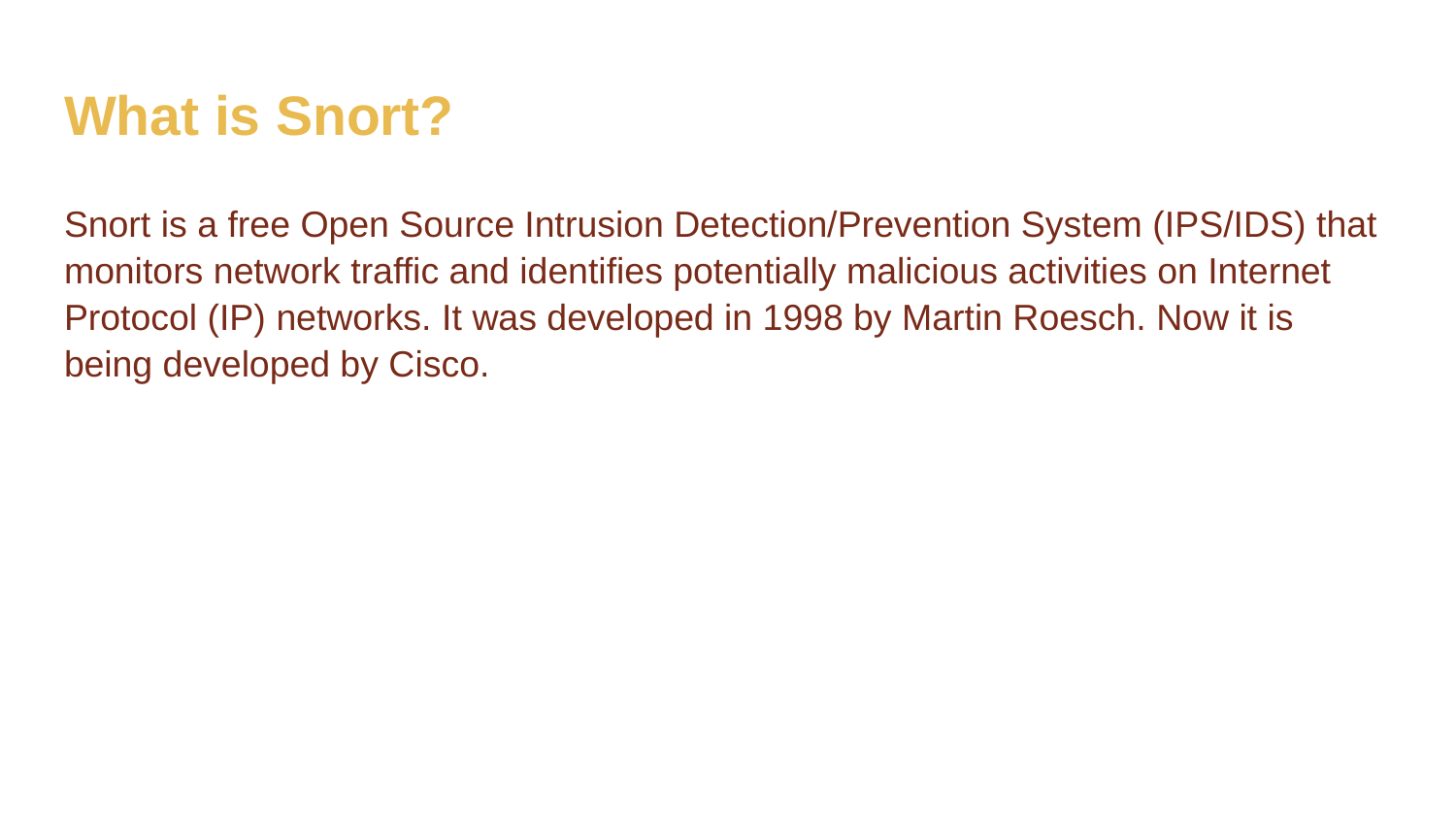

# What is Snort?
Snort is a free Open Source Intrusion Detection/Prevention System (IPS/IDS) that monitors network traffic and identifies potentially malicious activities on Internet Protocol (IP) networks. It was developed in 1998 by Martin Roesch. Now it is being developed by Cisco.